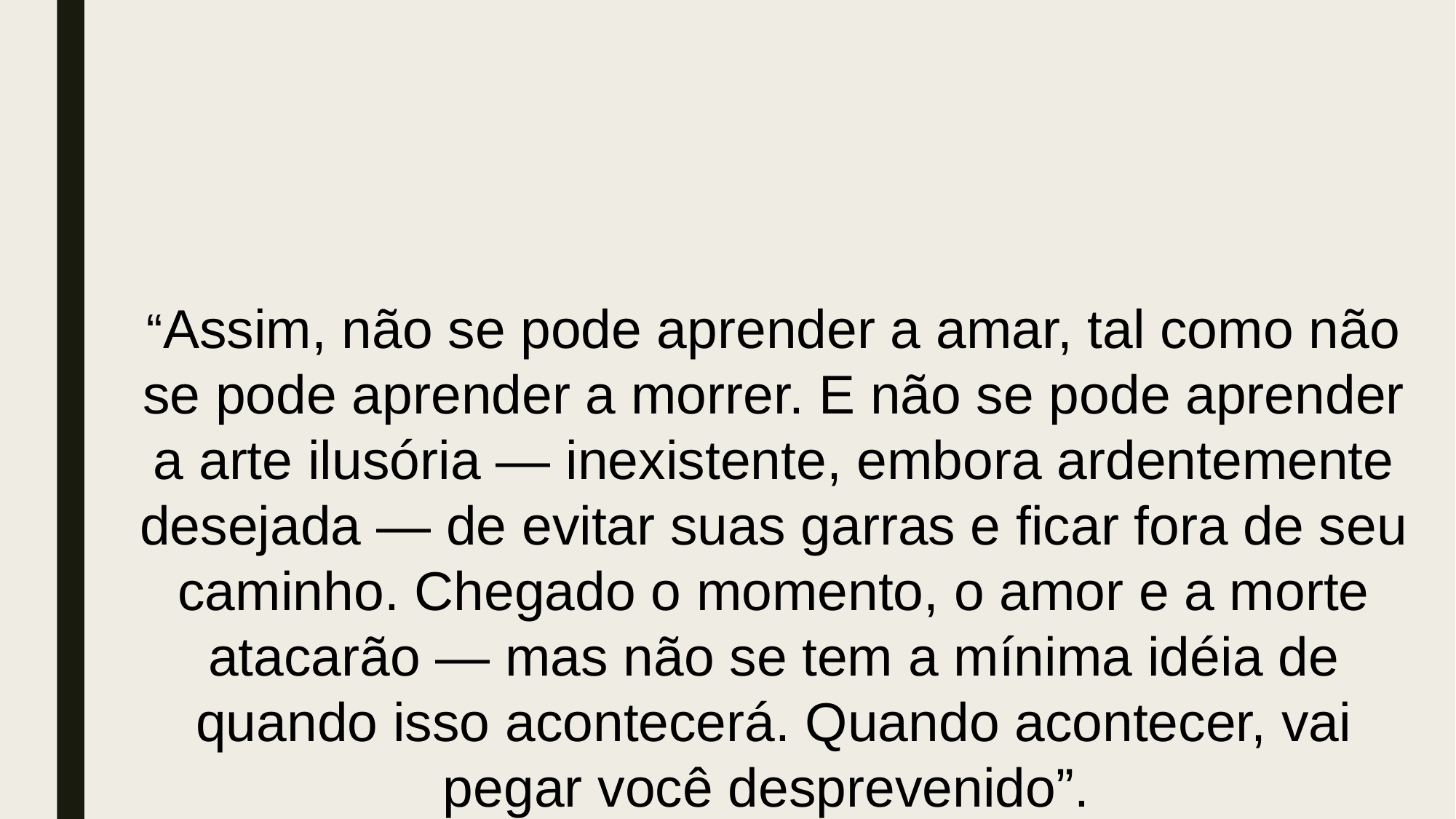

“Assim, não se pode aprender a amar, tal como não se pode aprender a morrer. E não se pode aprender a arte ilusória — inexistente, embora ardentemente desejada — de evitar suas garras e ficar fora de seu caminho. Chegado o momento, o amor e a morte atacarão — mas não se tem a mínima idéia de quando isso acontecerá. Quando acontecer, vai pegar você desprevenido”.